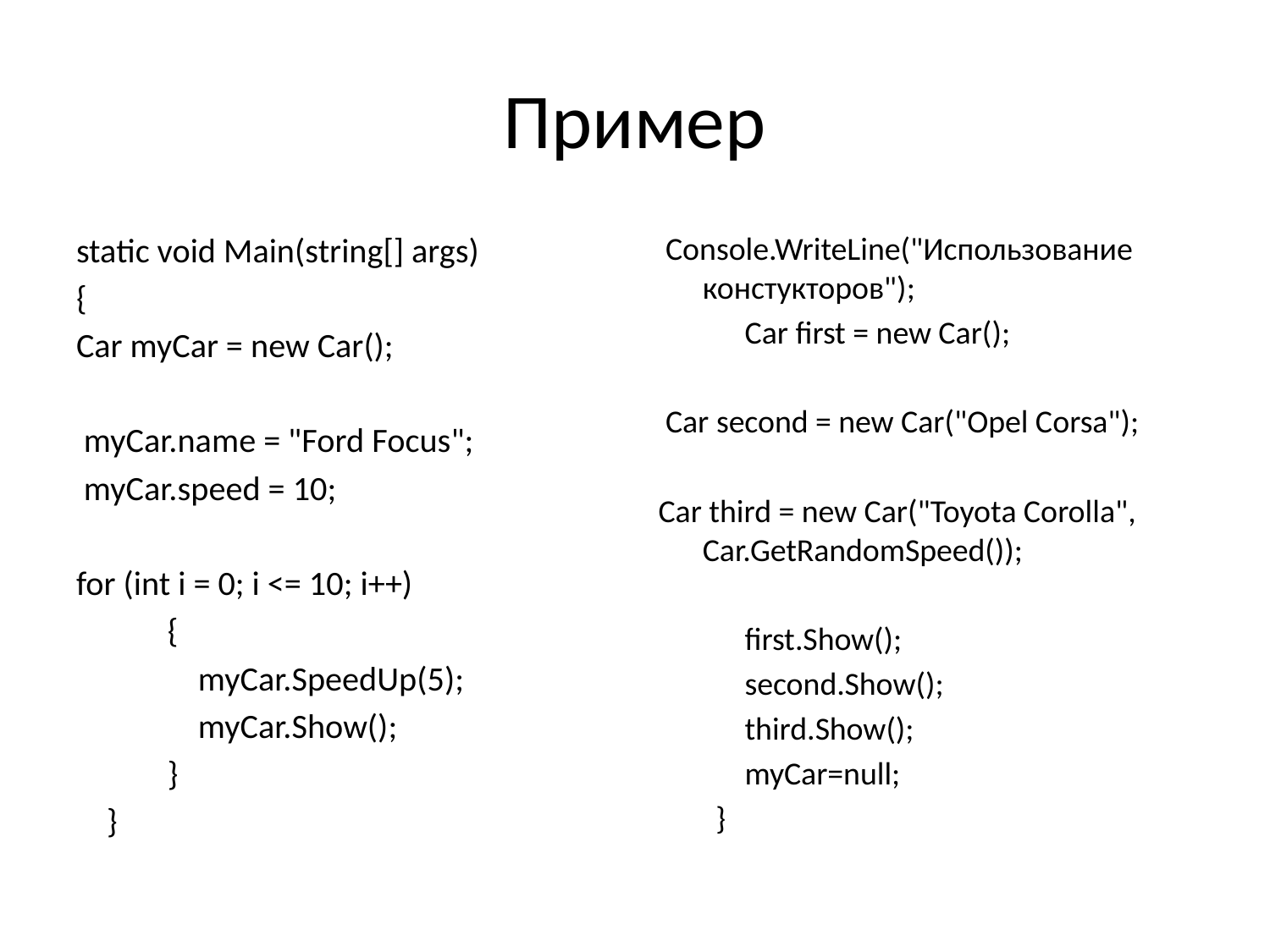

# Пример
static void Main(string[] args)
{
Car myCar = new Car();

 myCar.name = "Ford Focus";
 myCar.speed = 10;

for (int i = 0; i <= 10; i++)
            {
                myCar.SpeedUp(5);
                myCar.Show();
            }
    }

 Console.WriteLine("Использование констукторов");
            Car first = new Car();

 Car second = new Car("Opel Corsa");

Car third = new Car("Toyota Corolla", Car.GetRandomSpeed());

            first.Show();
            second.Show();
            third.Show();
            myCar=null;
        }